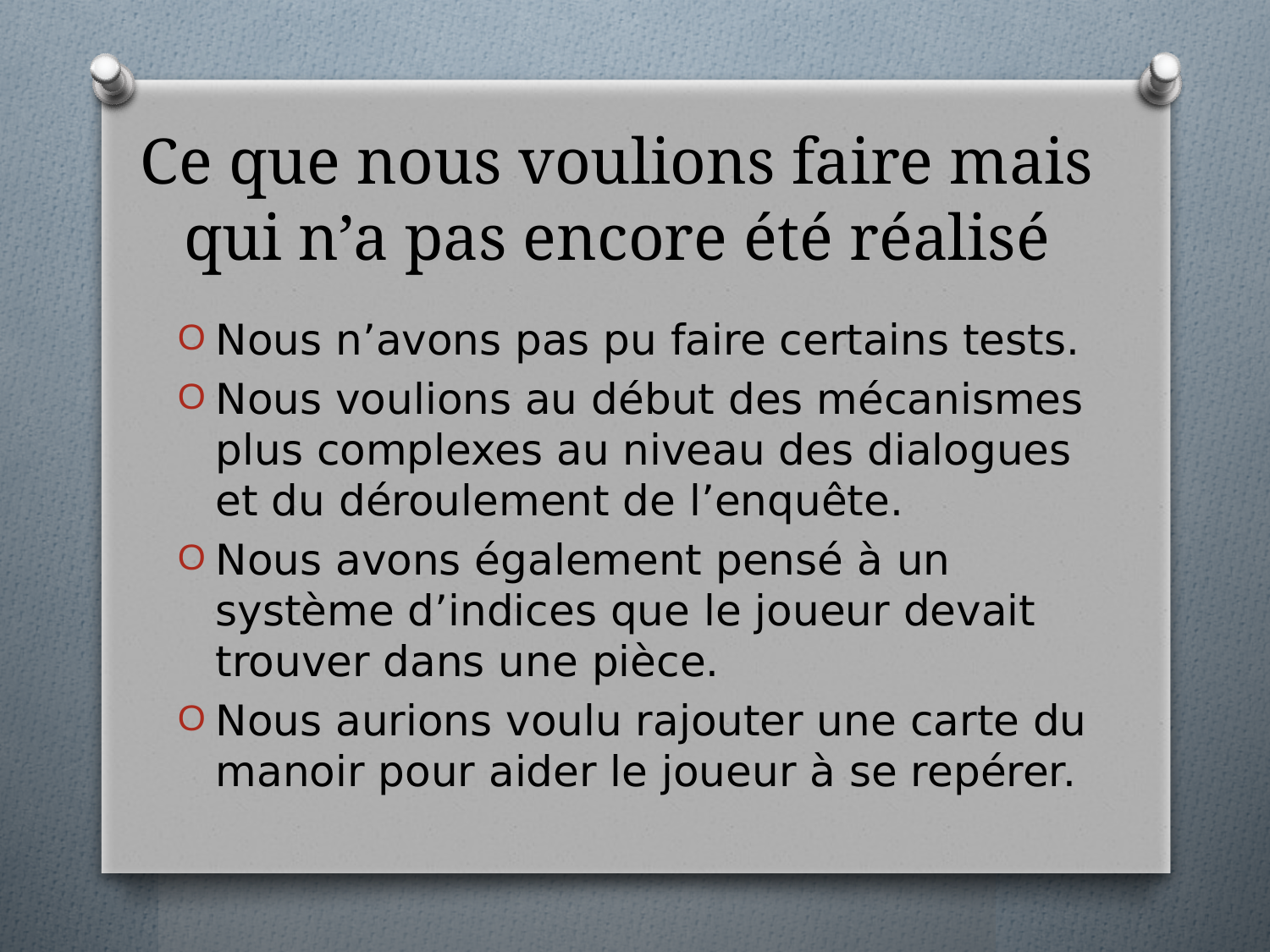

# Ce que nous voulions faire mais qui n’a pas encore été réalisé
Nous n’avons pas pu faire certains tests.
Nous voulions au début des mécanismes plus complexes au niveau des dialogues et du déroulement de l’enquête.
Nous avons également pensé à un système d’indices que le joueur devait trouver dans une pièce.
Nous aurions voulu rajouter une carte du manoir pour aider le joueur à se repérer.